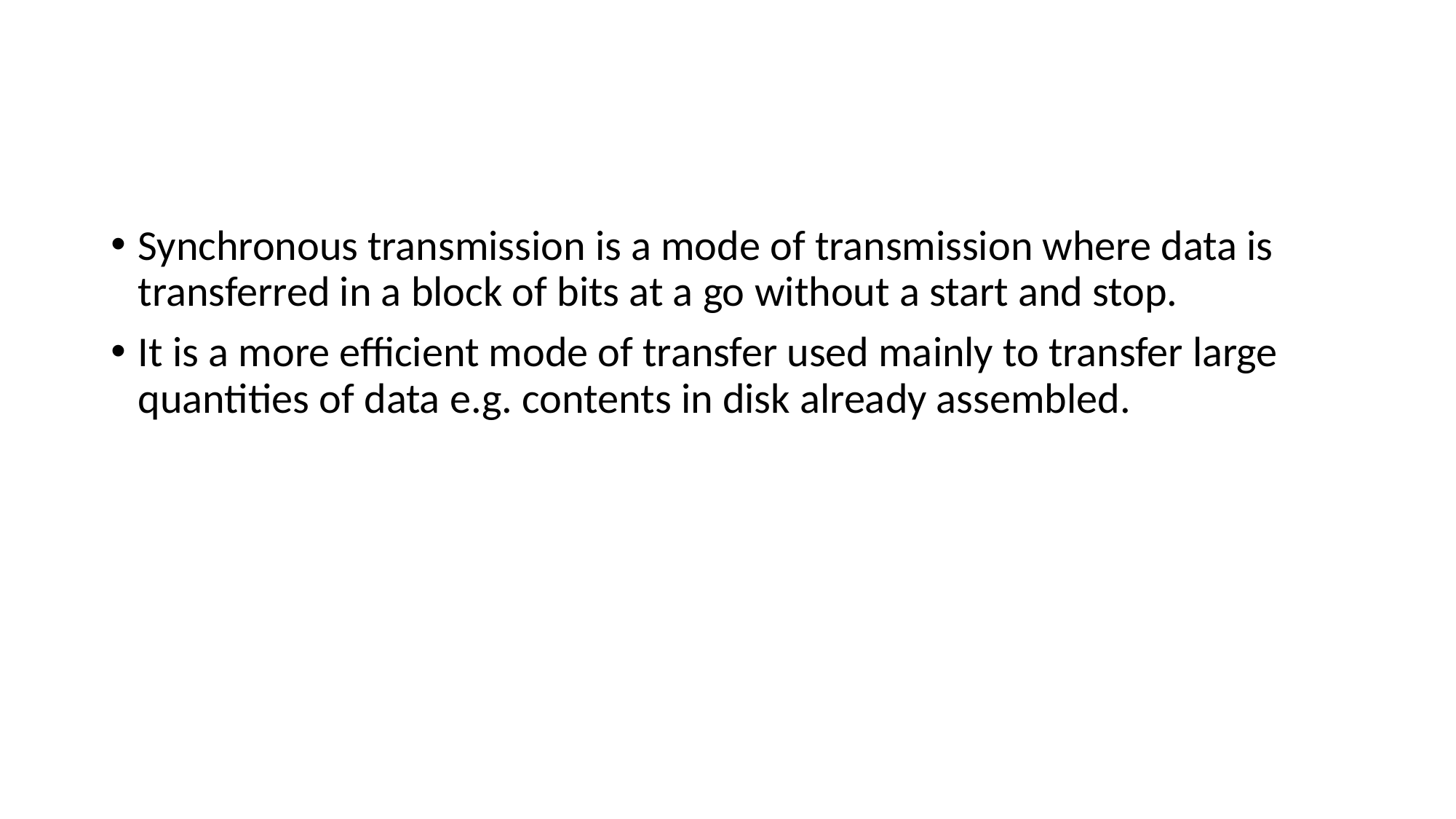

#
Synchronous transmission is a mode of transmission where data is transferred in a block of bits at a go without a start and stop.
It is a more efficient mode of transfer used mainly to transfer large quantities of data e.g. contents in disk already assembled.